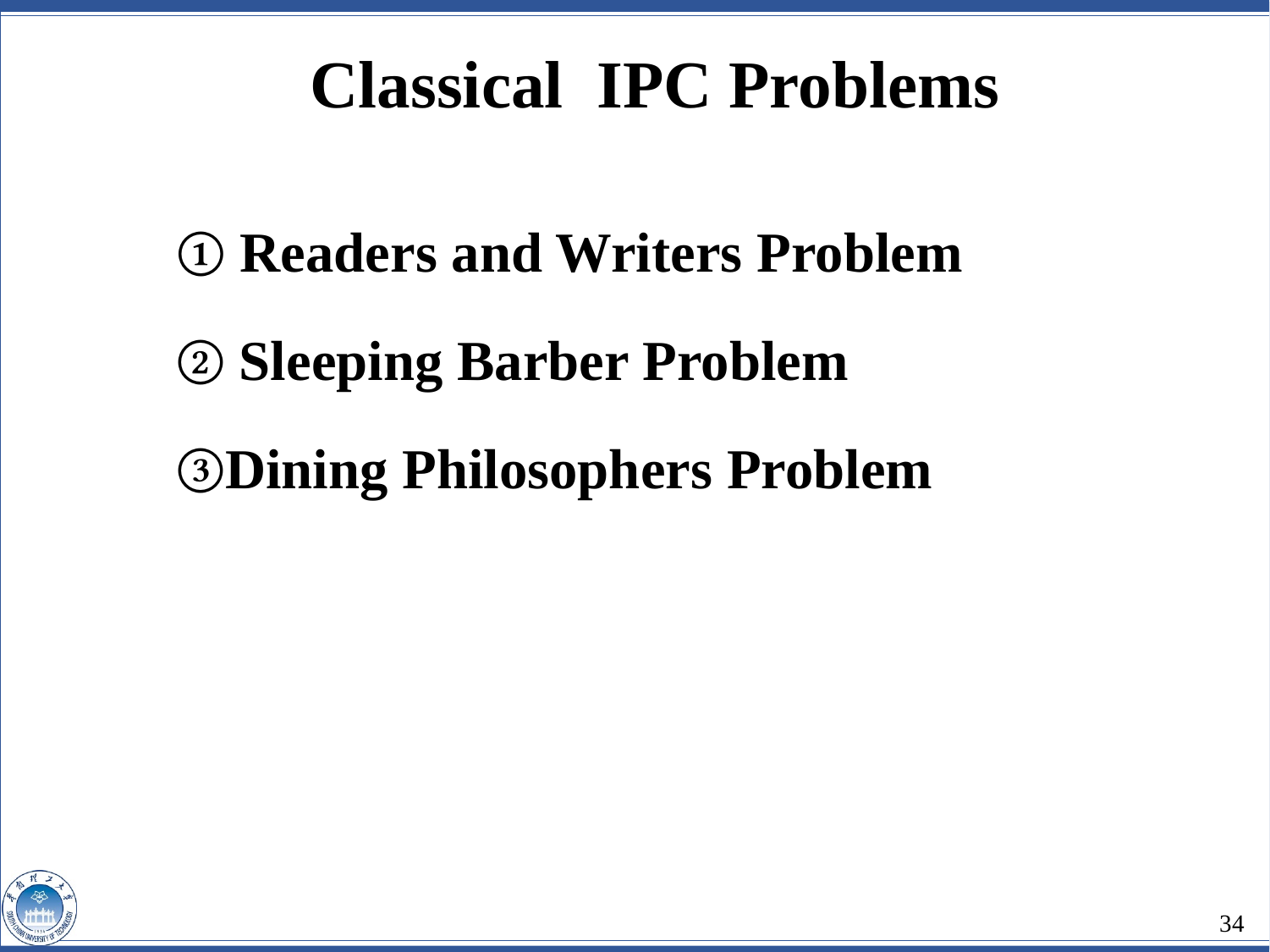

Classical  IPC Problems
 Readers and Writers Problem
 Sleeping Barber Problem
Dining Philosophers Problem

34